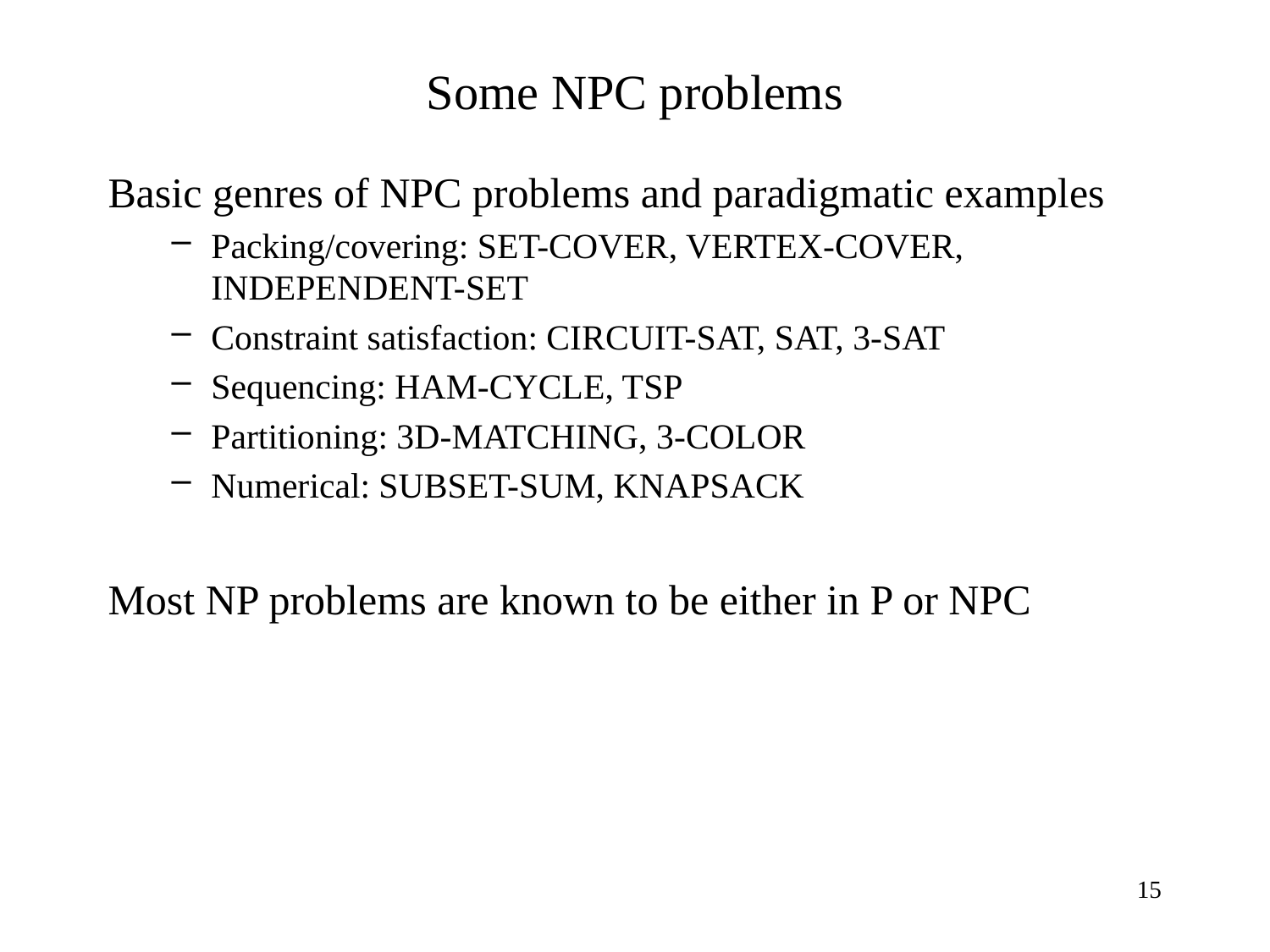

# Some NPC problems
Basic genres of NPC problems and paradigmatic examples
Packing/covering: SET-COVER, VERTEX-COVER, INDEPENDENT-SET
Constraint satisfaction: CIRCUIT-SAT, SAT, 3-SAT
Sequencing: HAM-CYCLE, TSP
Partitioning: 3D-MATCHING, 3-COLOR
Numerical: SUBSET-SUM, KNAPSACK

Most NP problems are known to be either in P or NPC
15